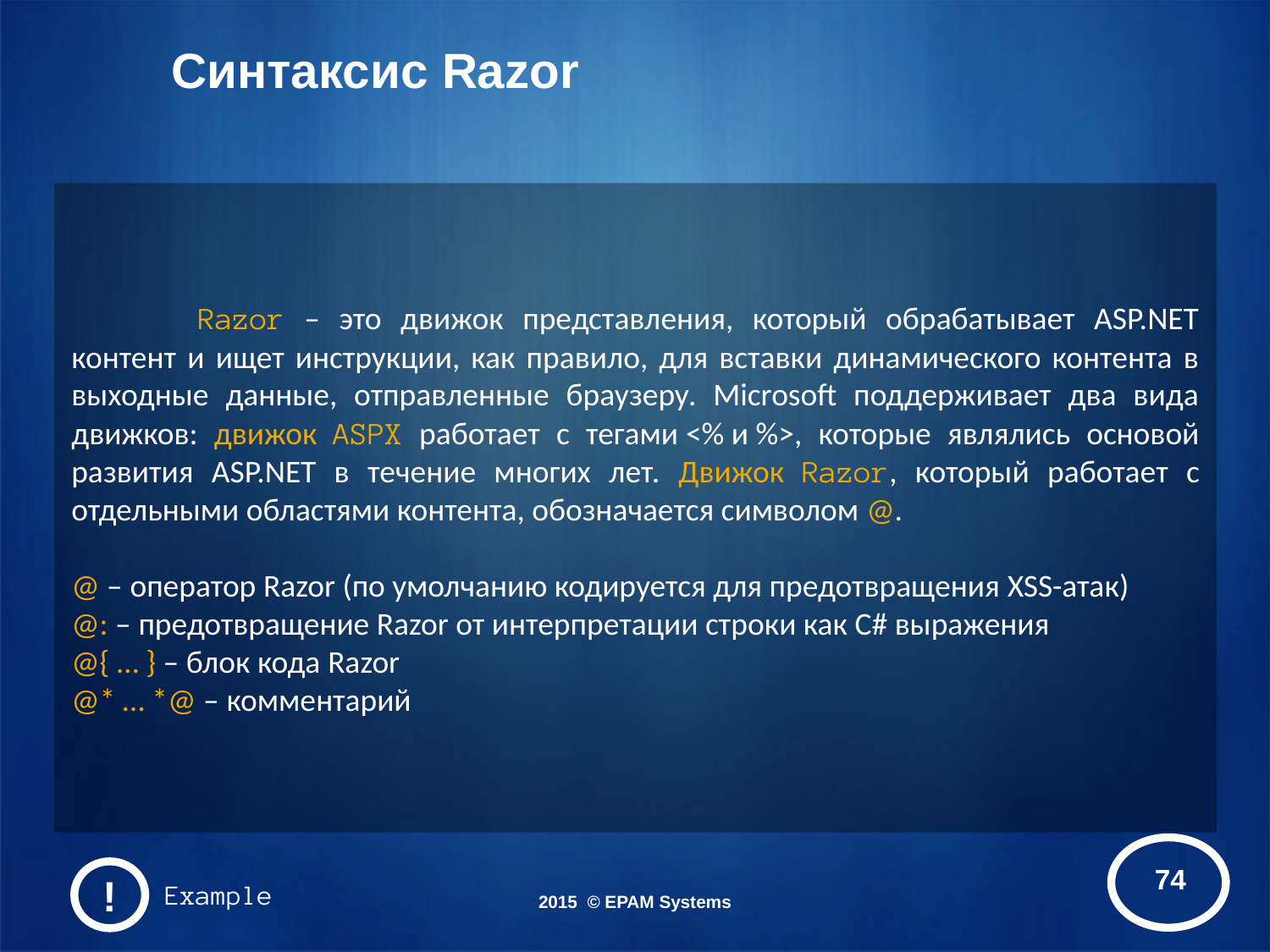

# Синтаксис Razor
	Razor – это движок представления, который обрабатывает ASP.NET контент и ищет инструкции, как правило, для вставки динамического контента в выходные данные, отправленные браузеру. Microsoft поддерживает два вида движков: движок ASPX работает с тегами <% и %>, которые являлись основой развития ASP.NET в течение многих лет. Движок Razor, который работает с отдельными областями контента, обозначается символом @.

@ – оператор Razor (по умолчанию кодируется для предотвращения XSS-атак)
@: – предотвращение Razor от интерпретации строки как C# выражения
@{ … } – блок кода Razor
@* … *@ – комментарий
!
Example
2015  © EPAM Systems